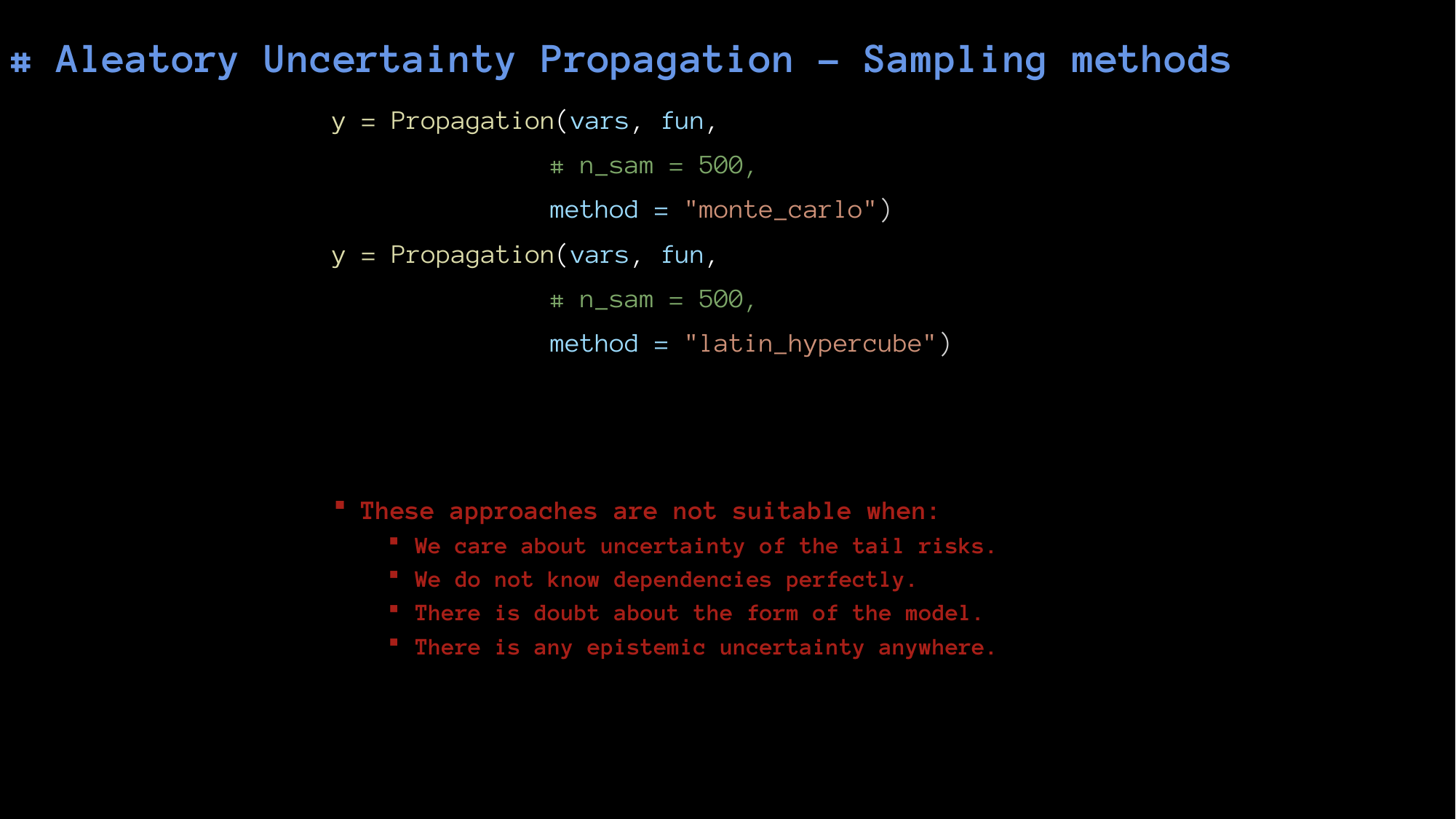

# Aleatory Uncertainty Propagation – Sampling methods

y = Propagation(vars, fun,
		# n_sam = 500,
		method = "monte_carlo")
y = Propagation(vars, fun,
		# n_sam = 500,
		method = "latin_hypercube")

These approaches are not suitable when:
We care about uncertainty of the tail risks.
We do not know dependencies perfectly.
There is doubt about the form of the model.
There is any epistemic uncertainty anywhere.